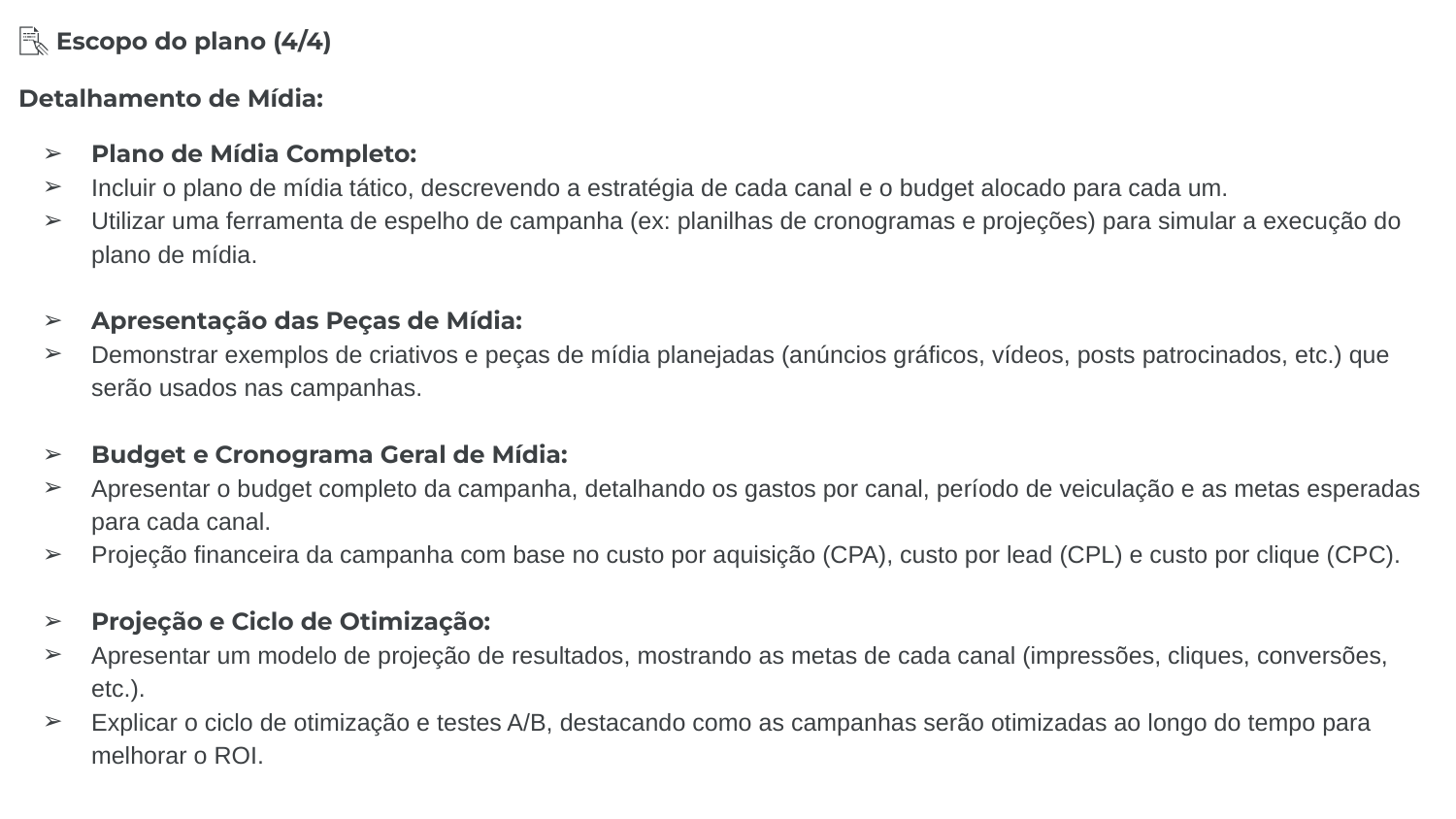

📝 Escopo do plano (4/4)
Detalhamento de Mídia:
Plano de Mídia Completo:
Incluir o plano de mídia tático, descrevendo a estratégia de cada canal e o budget alocado para cada um.
Utilizar uma ferramenta de espelho de campanha (ex: planilhas de cronogramas e projeções) para simular a execução do plano de mídia.
Apresentação das Peças de Mídia:
Demonstrar exemplos de criativos e peças de mídia planejadas (anúncios gráficos, vídeos, posts patrocinados, etc.) que serão usados nas campanhas.
Budget e Cronograma Geral de Mídia:
Apresentar o budget completo da campanha, detalhando os gastos por canal, período de veiculação e as metas esperadas para cada canal.
Projeção financeira da campanha com base no custo por aquisição (CPA), custo por lead (CPL) e custo por clique (CPC).
Projeção e Ciclo de Otimização:
Apresentar um modelo de projeção de resultados, mostrando as metas de cada canal (impressões, cliques, conversões, etc.).
Explicar o ciclo de otimização e testes A/B, destacando como as campanhas serão otimizadas ao longo do tempo para melhorar o ROI.